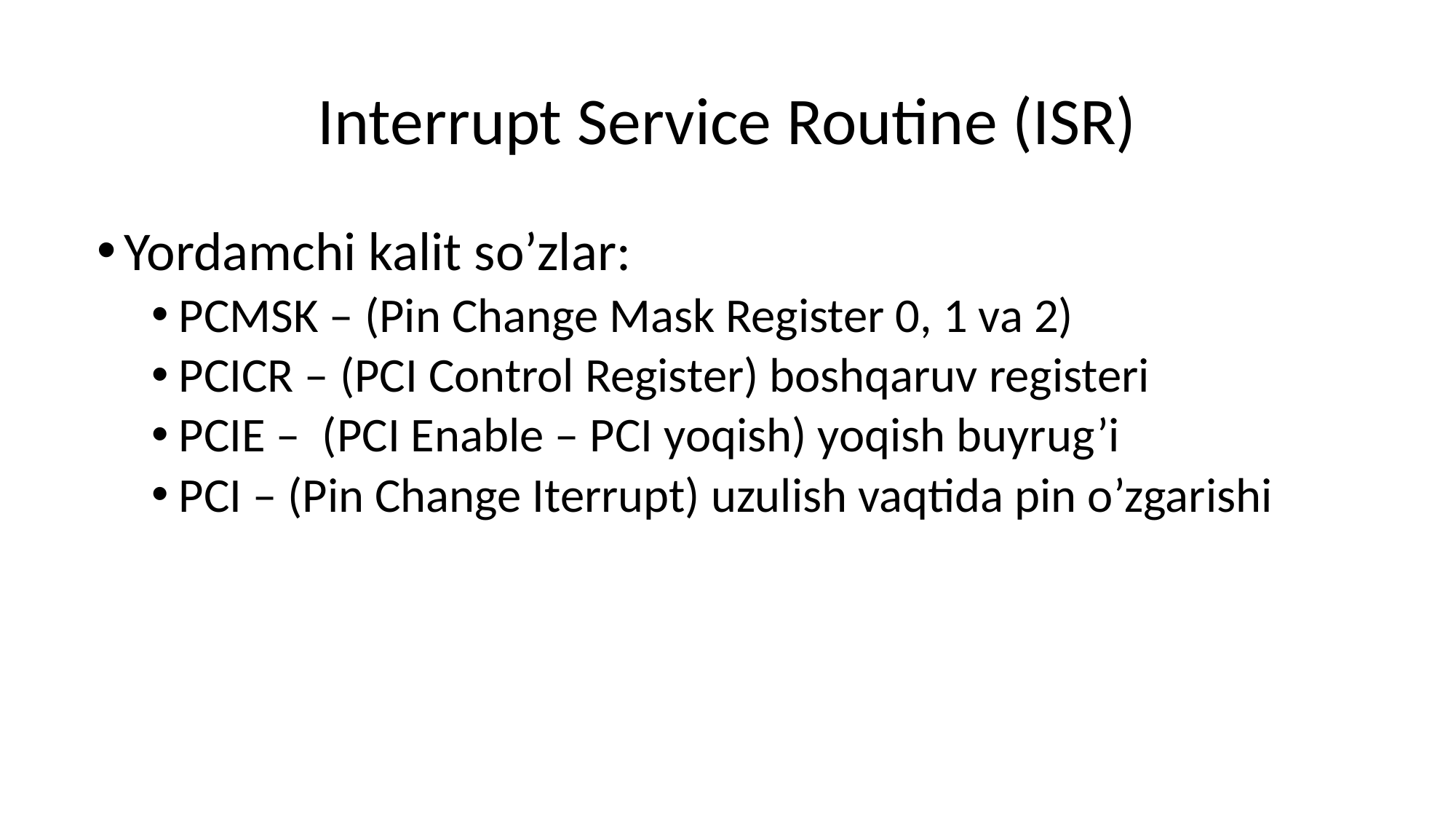

# Interrupt Service Routine (ISR)
Yordamchi kalit so’zlar:
PCMSK – (Pin Change Mask Register 0, 1 va 2)
PCICR – (PCI Control Register) boshqaruv registeri
PCIE –  (PCI Enable – PCI yoqish) yoqish buyrug’i
PCI – (Pin Change Iterrupt) uzulish vaqtida pin o’zgarishi